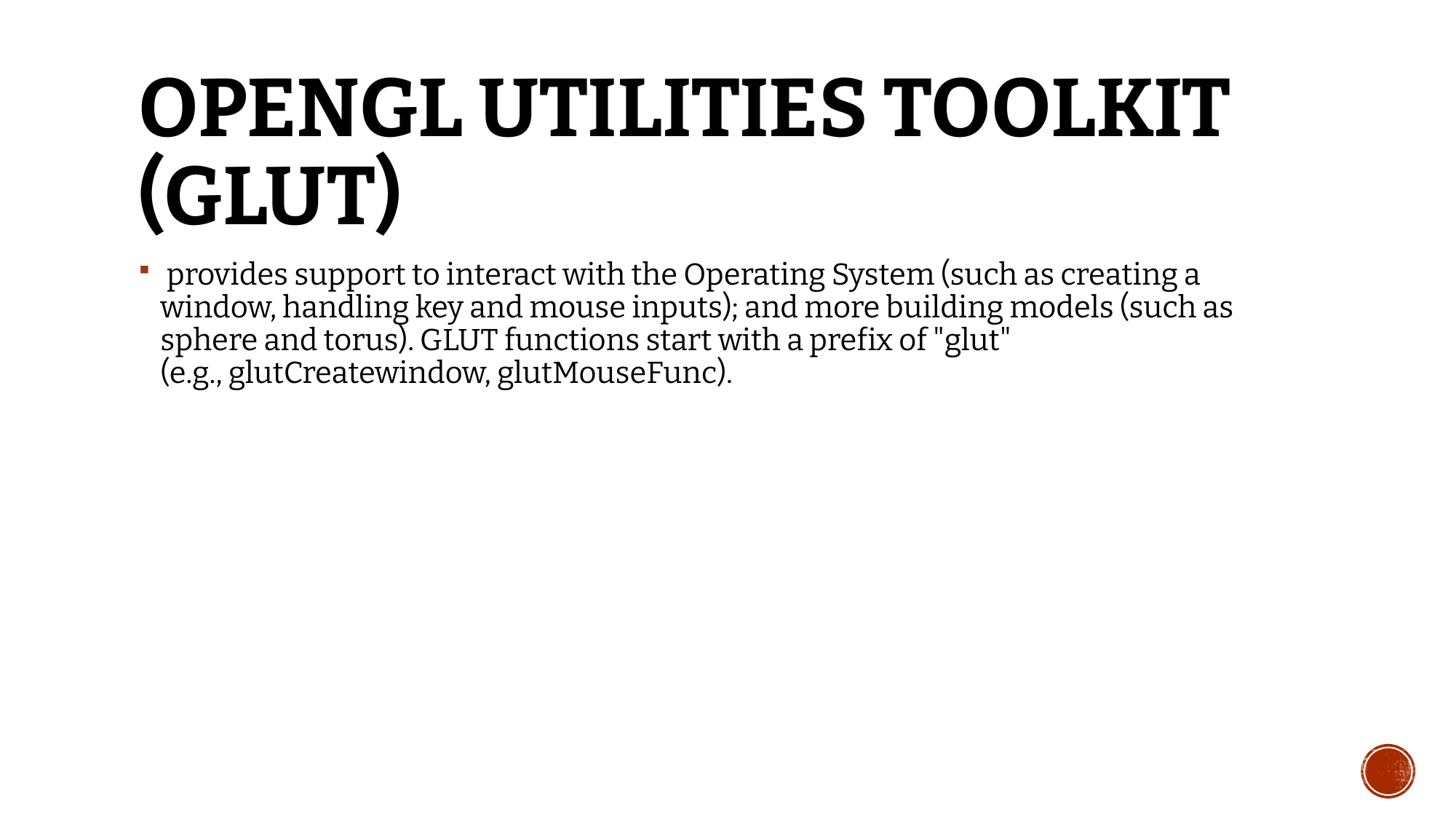

# OpenGL Utilities Toolkit (GLUT)
 provides support to interact with the Operating System (such as creating a window, handling key and mouse inputs); and more building models (such as sphere and torus). GLUT functions start with a prefix of "glut" (e.g., glutCreatewindow, glutMouseFunc).